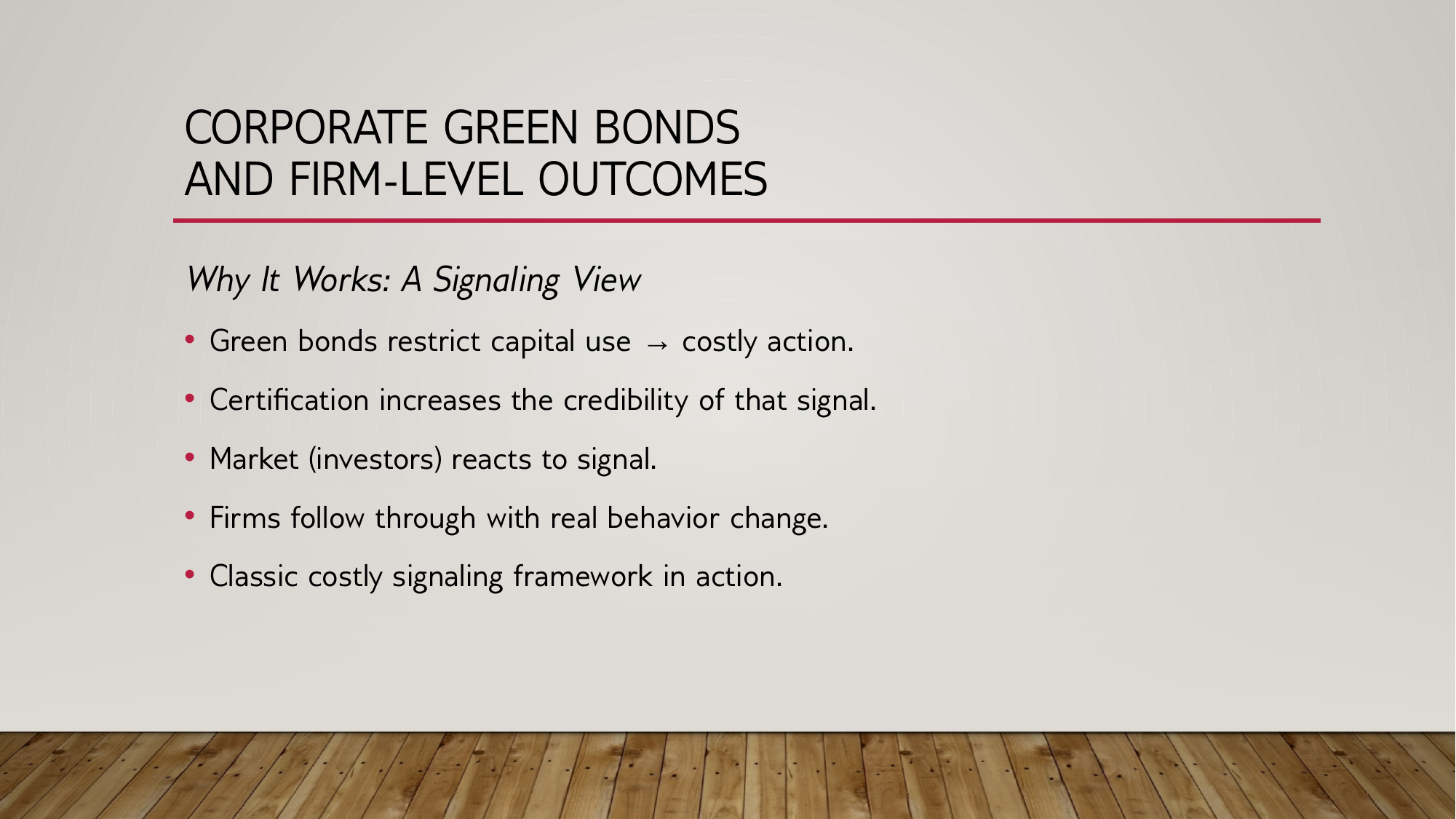

# corporate green bonds and firm-level outcomes

Why It Works: A Signaling View
Green bonds restrict capital use → costly action.
Certification increases the credibility of that signal.
Market (investors) reacts to signal.
Firms follow through with real behavior change.
Classic costly signaling framework in action.